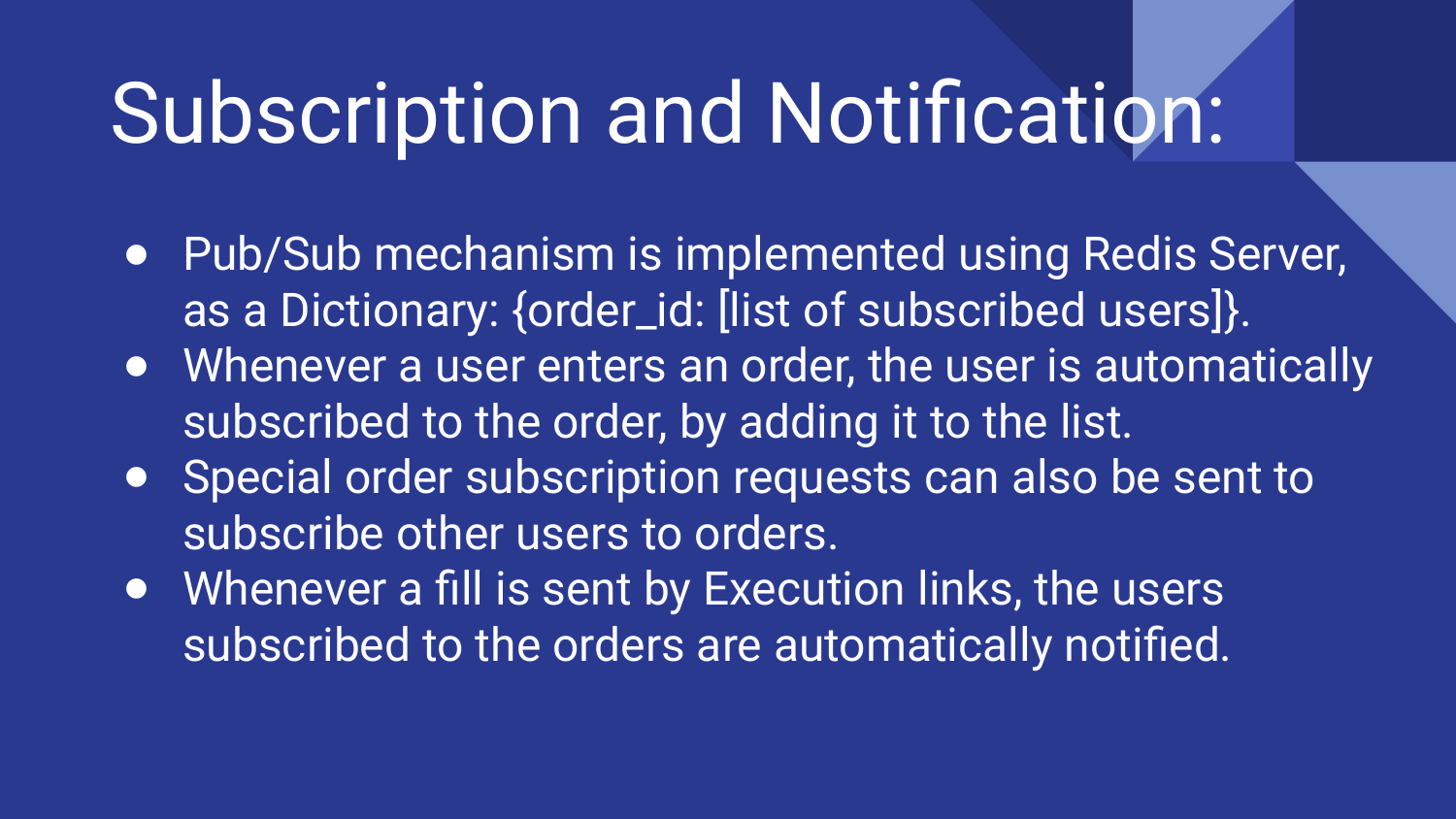

# Subscription and Notification:

Pub/Sub mechanism is implemented using Redis Server, as a Dictionary: {order_id: [list of subscribed users]}.
Whenever a user enters an order, the user is automatically subscribed to the order, by adding it to the list.
Special order subscription requests can also be sent to subscribe other users to orders.
Whenever a fill is sent by Execution links, the users subscribed to the orders are automatically notified.